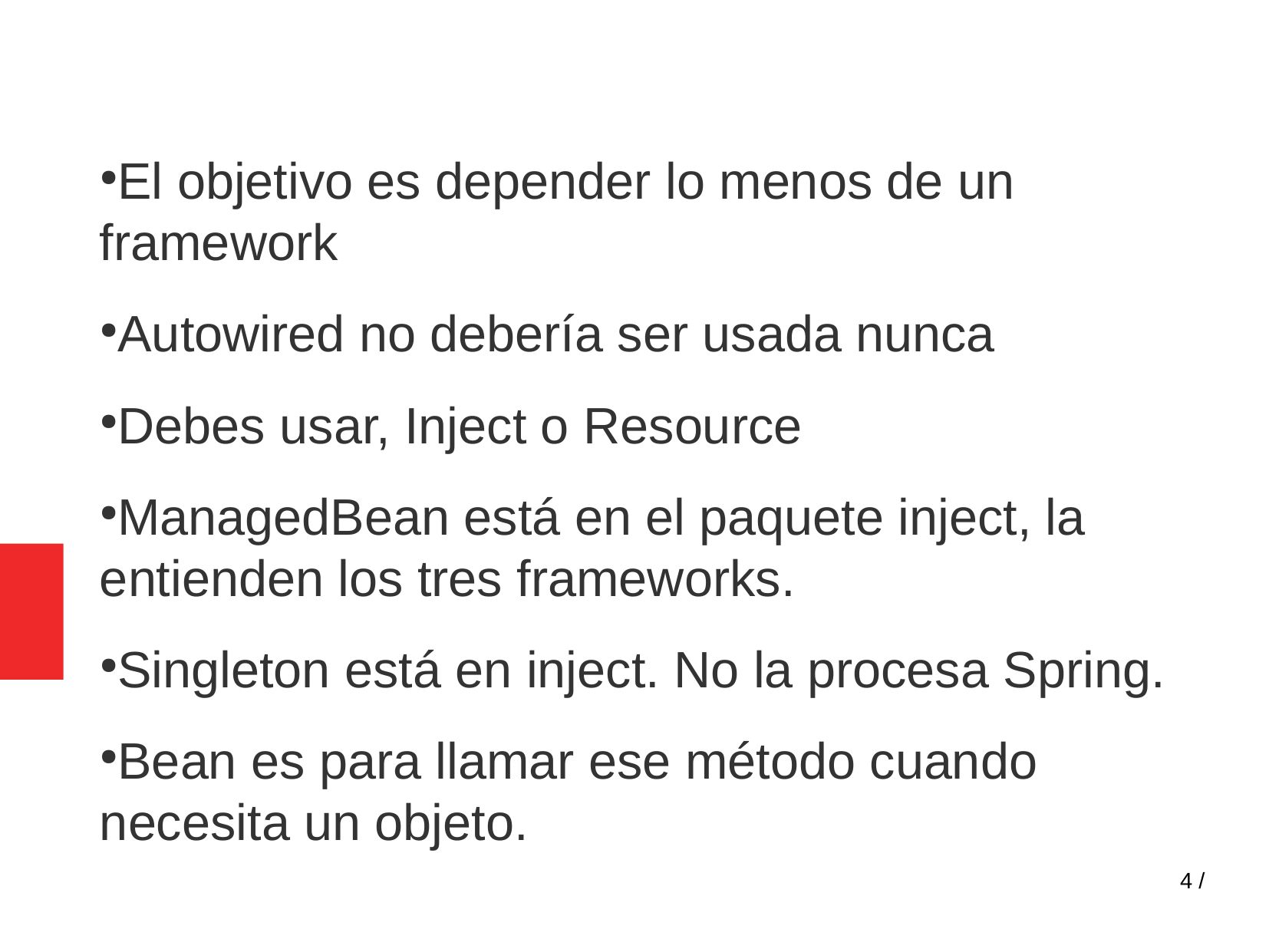

El objetivo es depender lo menos de un framework
Autowired no debería ser usada nunca
Debes usar, Inject o Resource
ManagedBean está en el paquete inject, la entienden los tres frameworks.
Singleton está en inject. No la procesa Spring.
Bean es para llamar ese método cuando necesita un objeto.
4 /